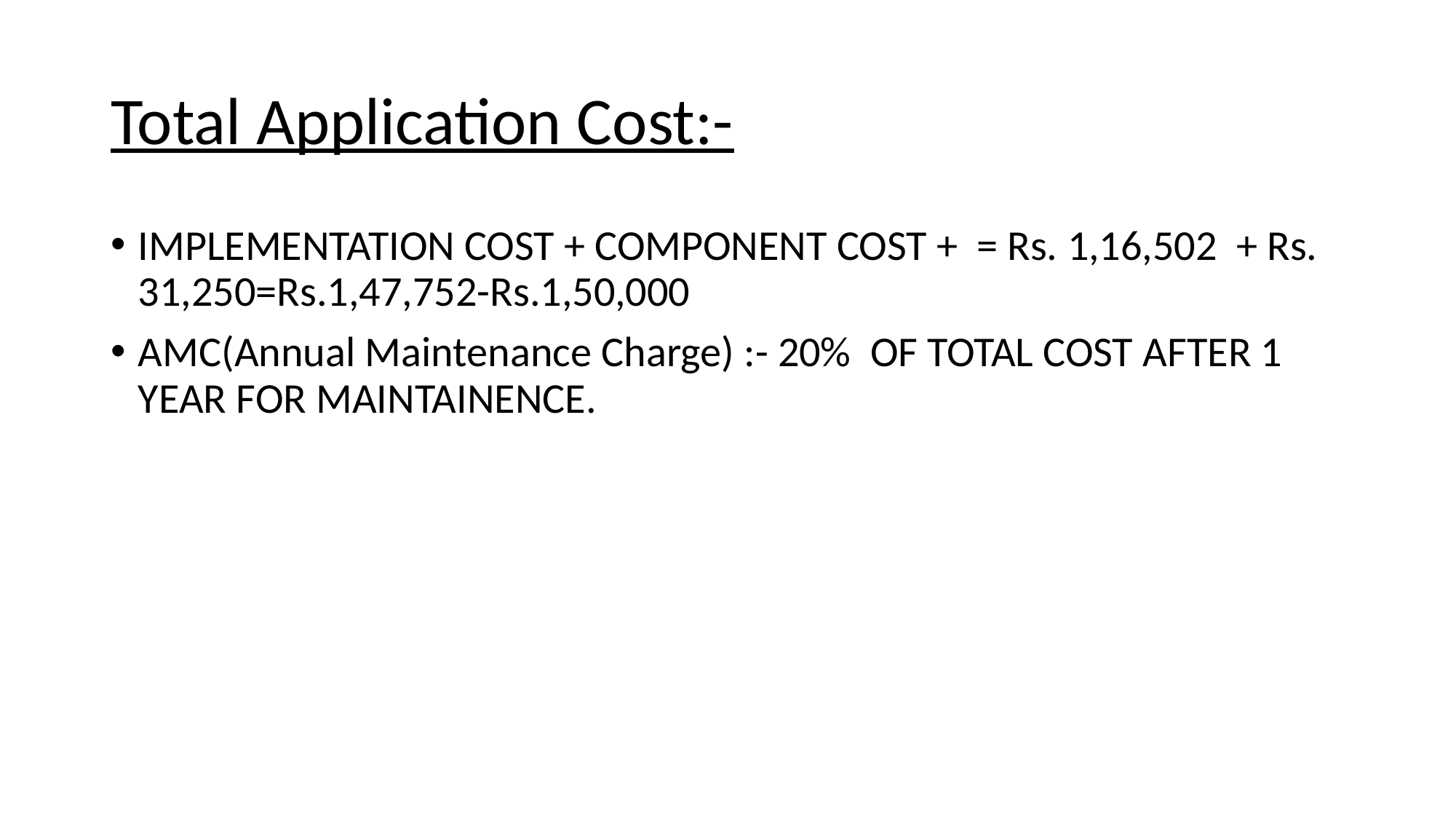

# Total Application Cost:-
IMPLEMENTATION COST + COMPONENT COST +  = Rs. 1,16,502  + Rs. 31,250=Rs.1,47,752-Rs.1,50,000
AMC(Annual Maintenance Charge) :- 20%  OF TOTAL COST AFTER 1 YEAR FOR MAINTAINENCE.